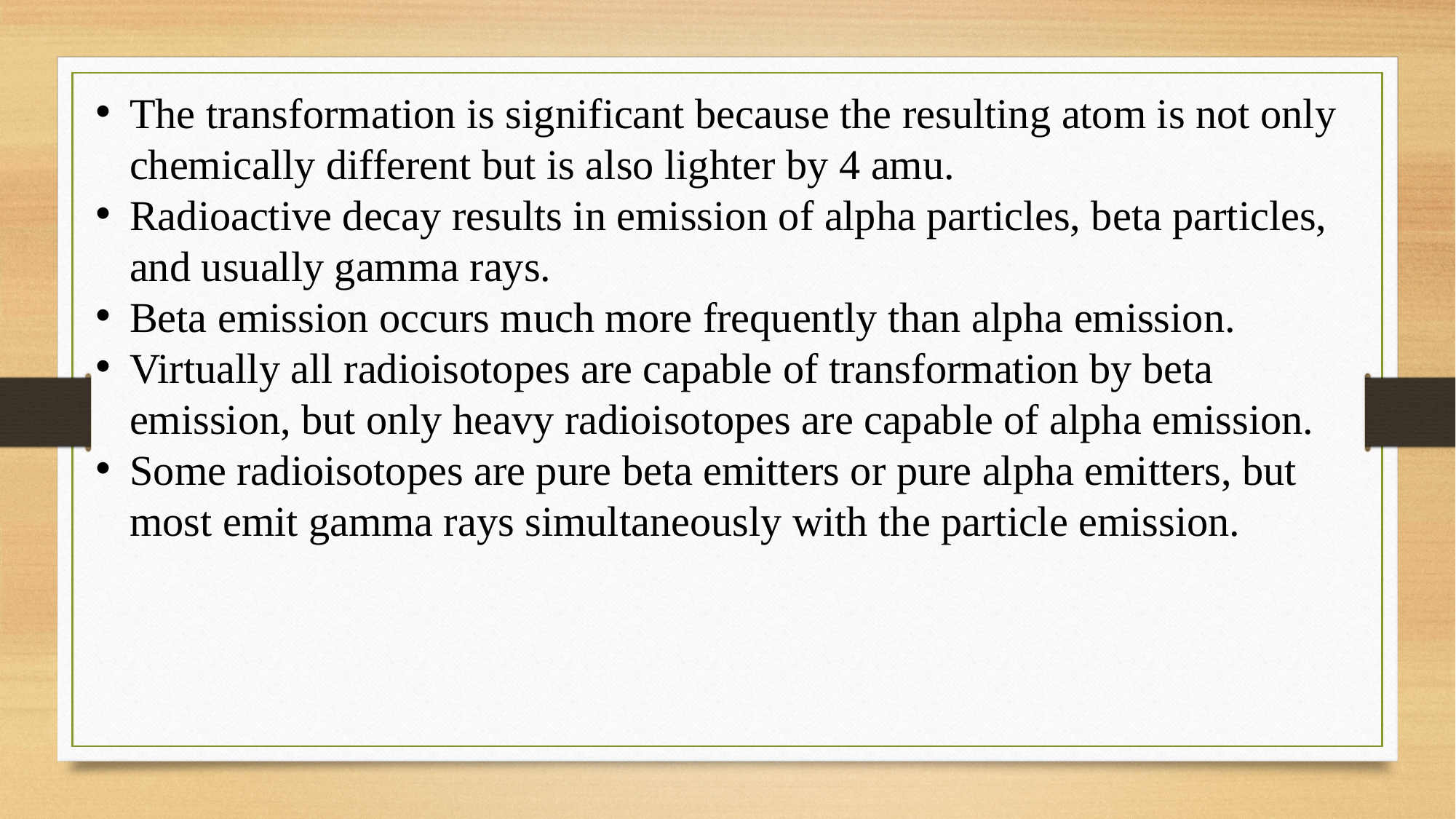

The transformation is significant because the resulting atom is not only chemically different but is also lighter by 4 amu.
Radioactive decay results in emission of alpha particles, beta particles, and usually gamma rays.
Beta emission occurs much more frequently than alpha emission.
Virtually all radioisotopes are capable of transformation by beta emission, but only heavy radioisotopes are capable of alpha emission.
Some radioisotopes are pure beta emitters or pure alpha emitters, but most emit gamma rays simultaneously with the particle emission.